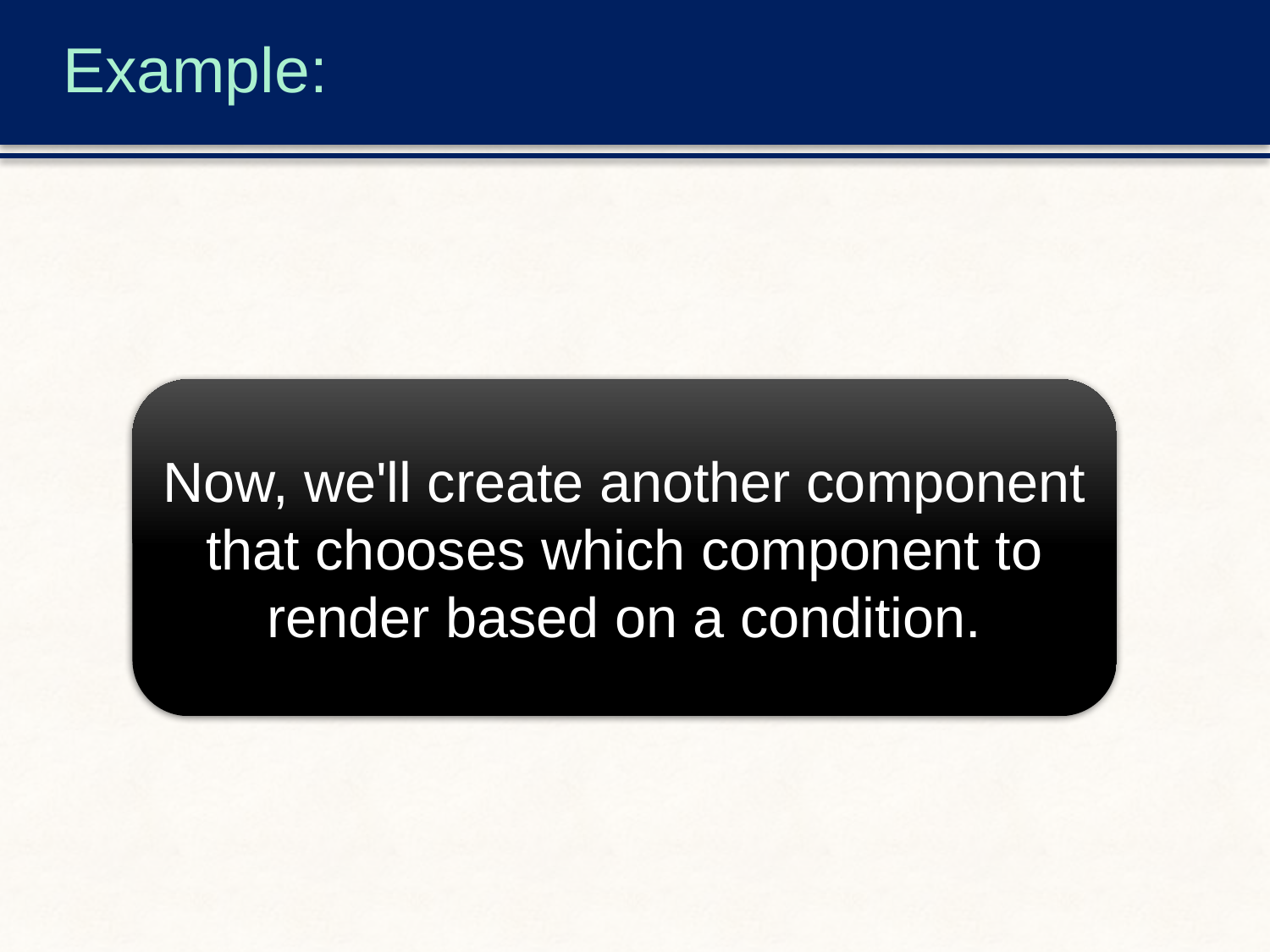

# Example:
Now, we'll create another component that chooses which component to render based on a condition.